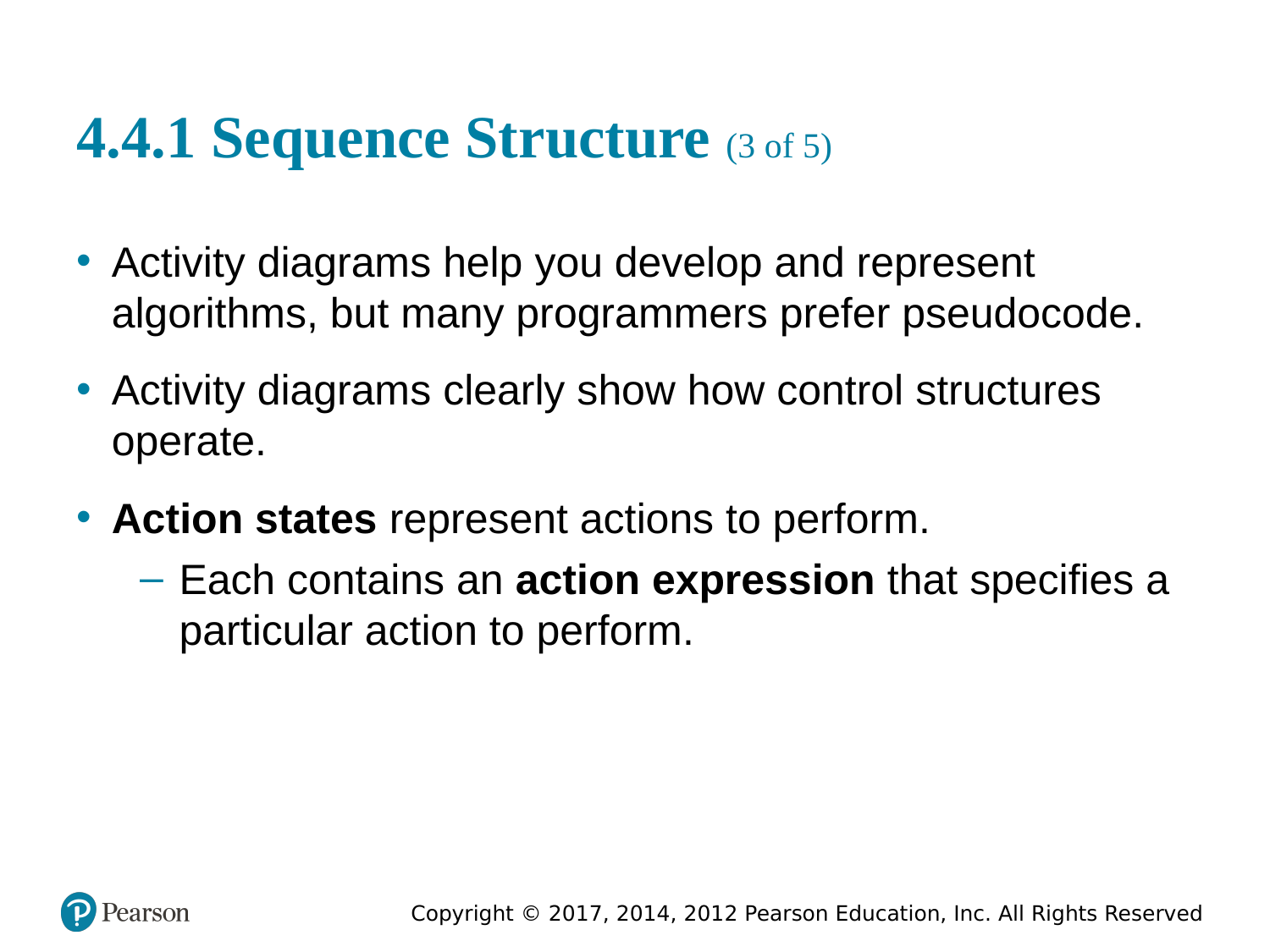

# 4.4.1 Sequence Structure (3 of 5)
Activity diagrams help you develop and represent algorithms, but many programmers prefer pseudocode.
Activity diagrams clearly show how control structures operate.
Action states represent actions to perform.
Each contains an action expression that specifies a particular action to perform.